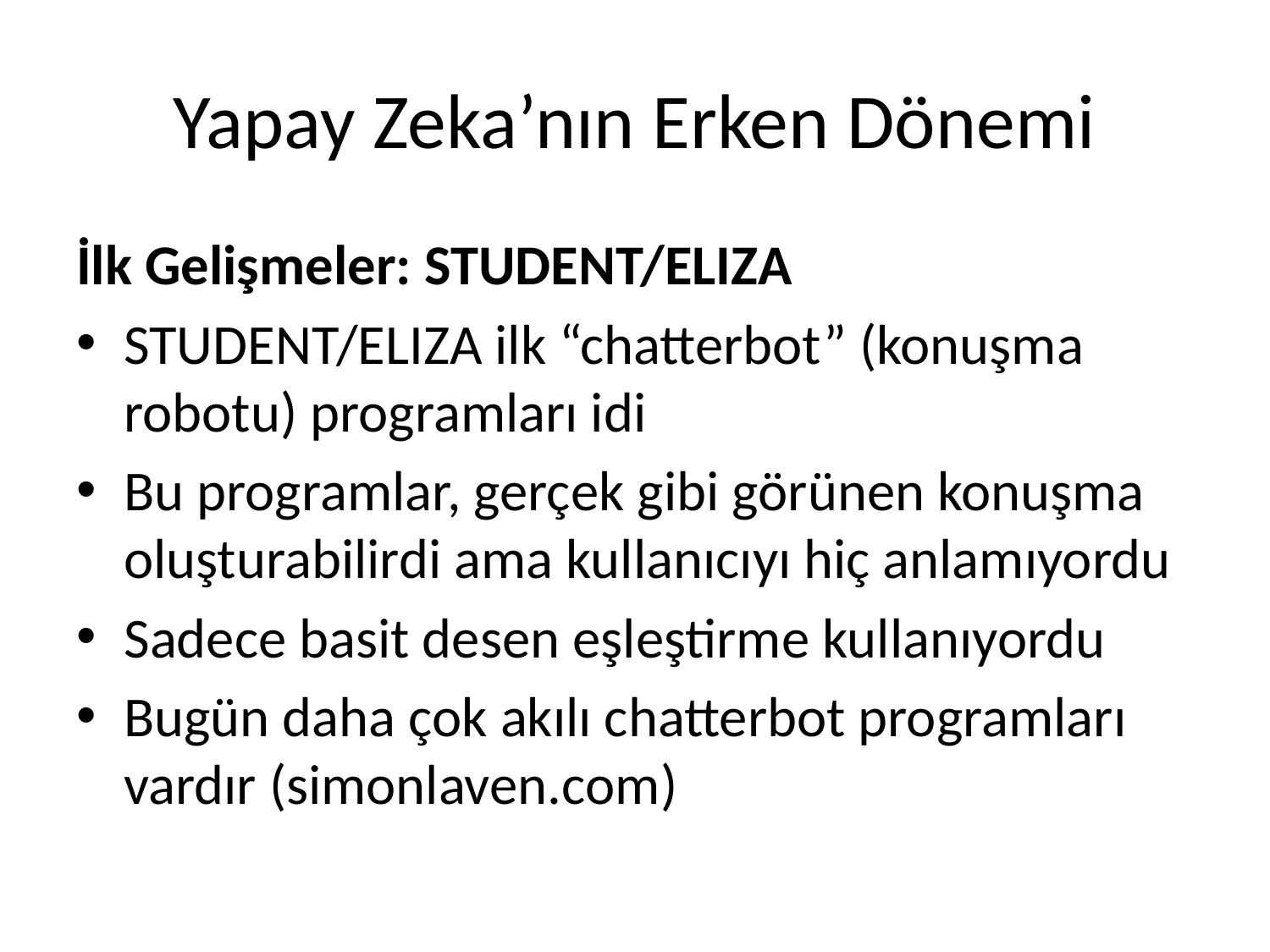

# Yapay Zeka’nın Erken Dönemi
İlk Gelişmeler: STUDENT/ELIZA
STUDENT/ELIZA ilk “chatterbot” (konuşma robotu) programları idi
Bu programlar, gerçek gibi görünen konuşma oluşturabilirdi ama kullanıcıyı hiç anlamıyordu
Sadece basit desen eşleştirme kullanıyordu
Bugün daha çok akılı chatterbot programları vardır (simonlaven.com)